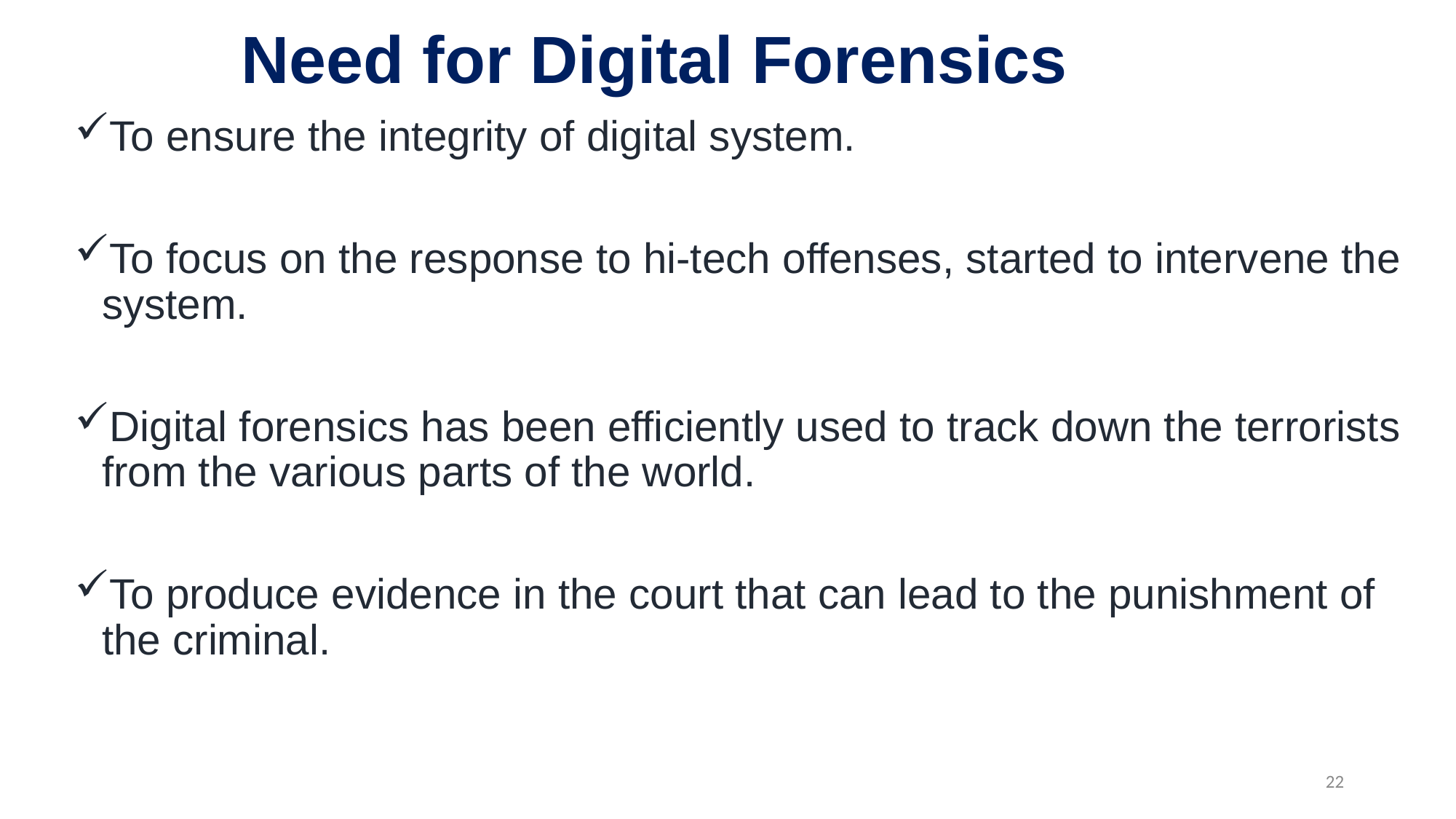

# Need for Digital Forensics
To ensure the integrity of digital system.

To focus on the response to hi-tech offenses, started to intervene the system.

Digital forensics has been efficiently used to track down the terrorists from the various parts of the world.

To produce evidence in the court that can lead to the punishment of the criminal.
22